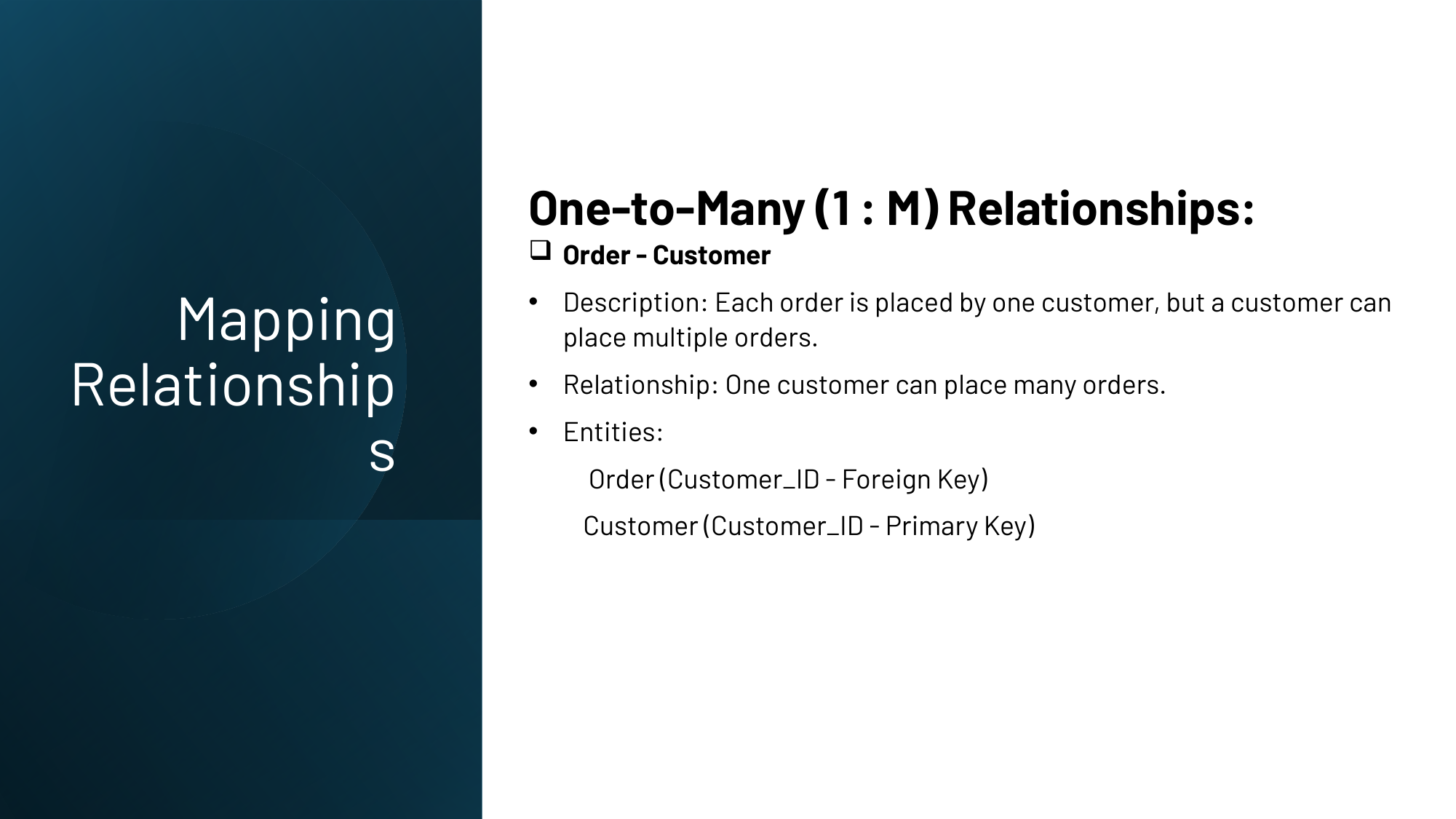

One-to-Many (1 : M) Relationships:
Order - Customer
Description: Each order is placed by one customer, but a customer can place multiple orders.
Relationship: One customer can place many orders.
Entities:
           Order (Customer_ID - Foreign Key)
          Customer (Customer_ID - Primary Key)

Mapping Relationships